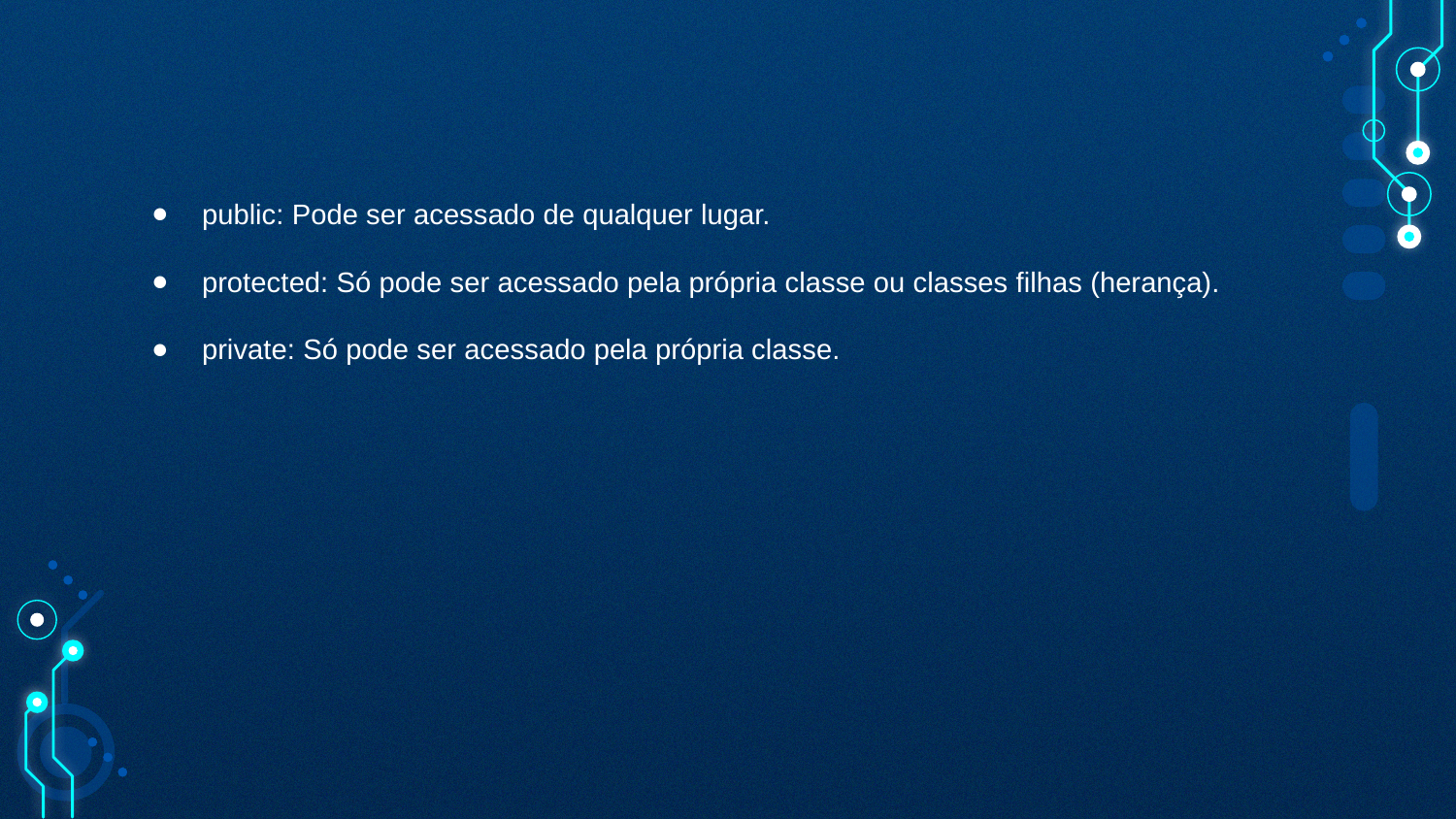

#
public: Pode ser acessado de qualquer lugar.

protected: Só pode ser acessado pela própria classe ou classes filhas (herança).

private: Só pode ser acessado pela própria classe.